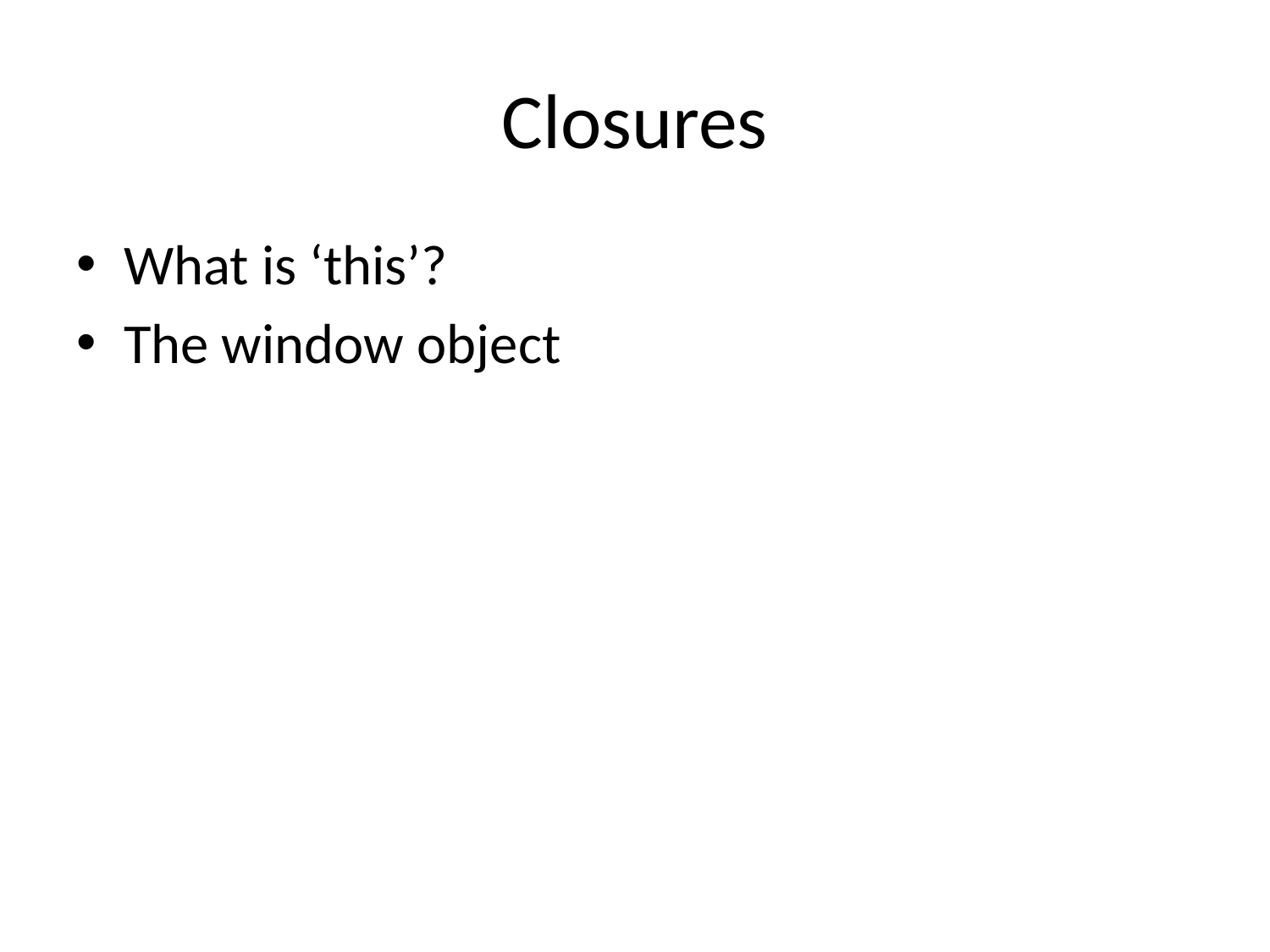

# Closures
What is ‘this’?
The window object